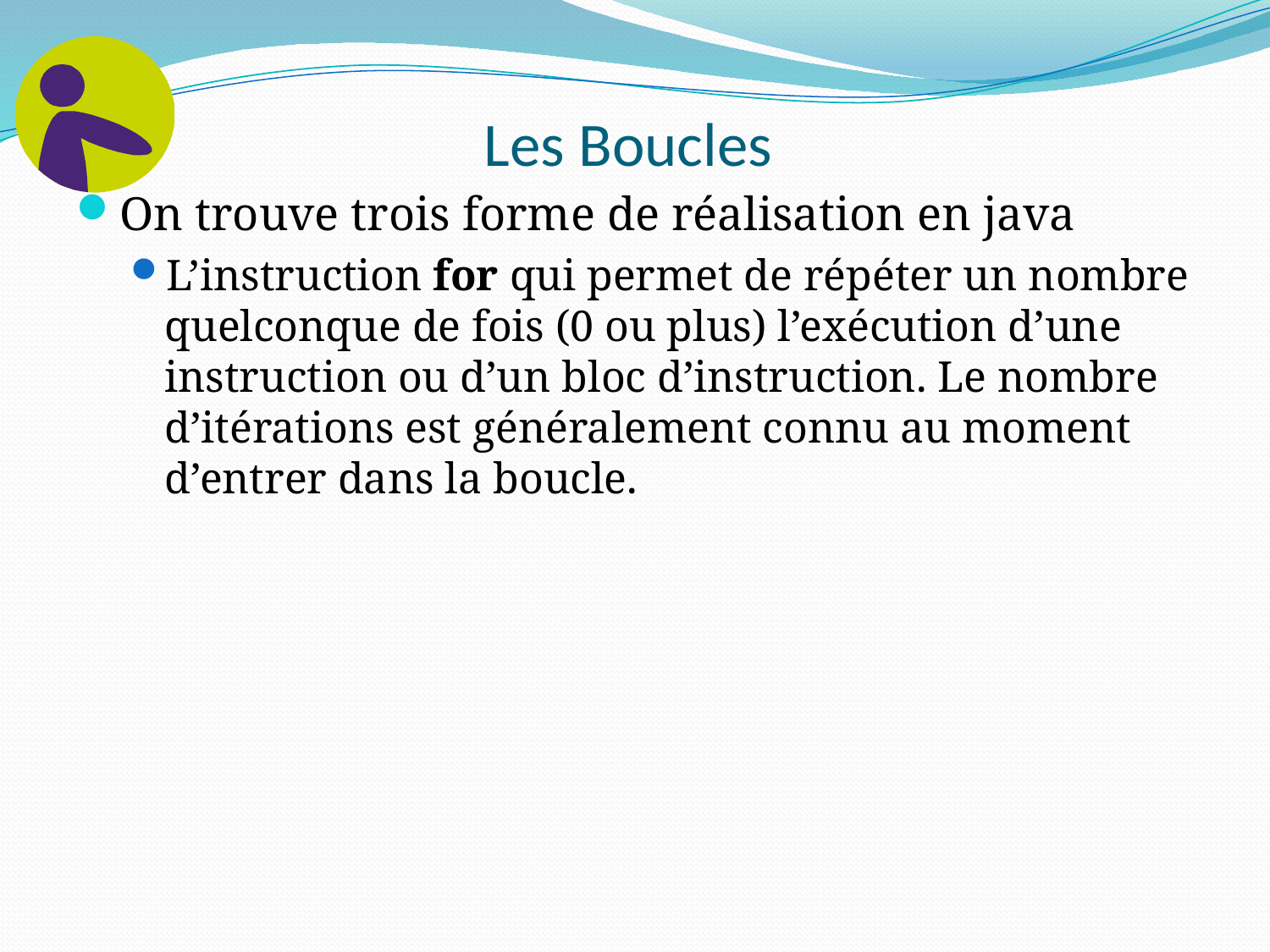

# Les Boucles
On trouve trois forme de réalisation en java
L’instruction for qui permet de répéter un nombre quelconque de fois (0 ou plus) l’exécution d’une instruction ou d’un bloc d’instruction. Le nombre d’itérations est généralement connu au moment d’entrer dans la boucle.